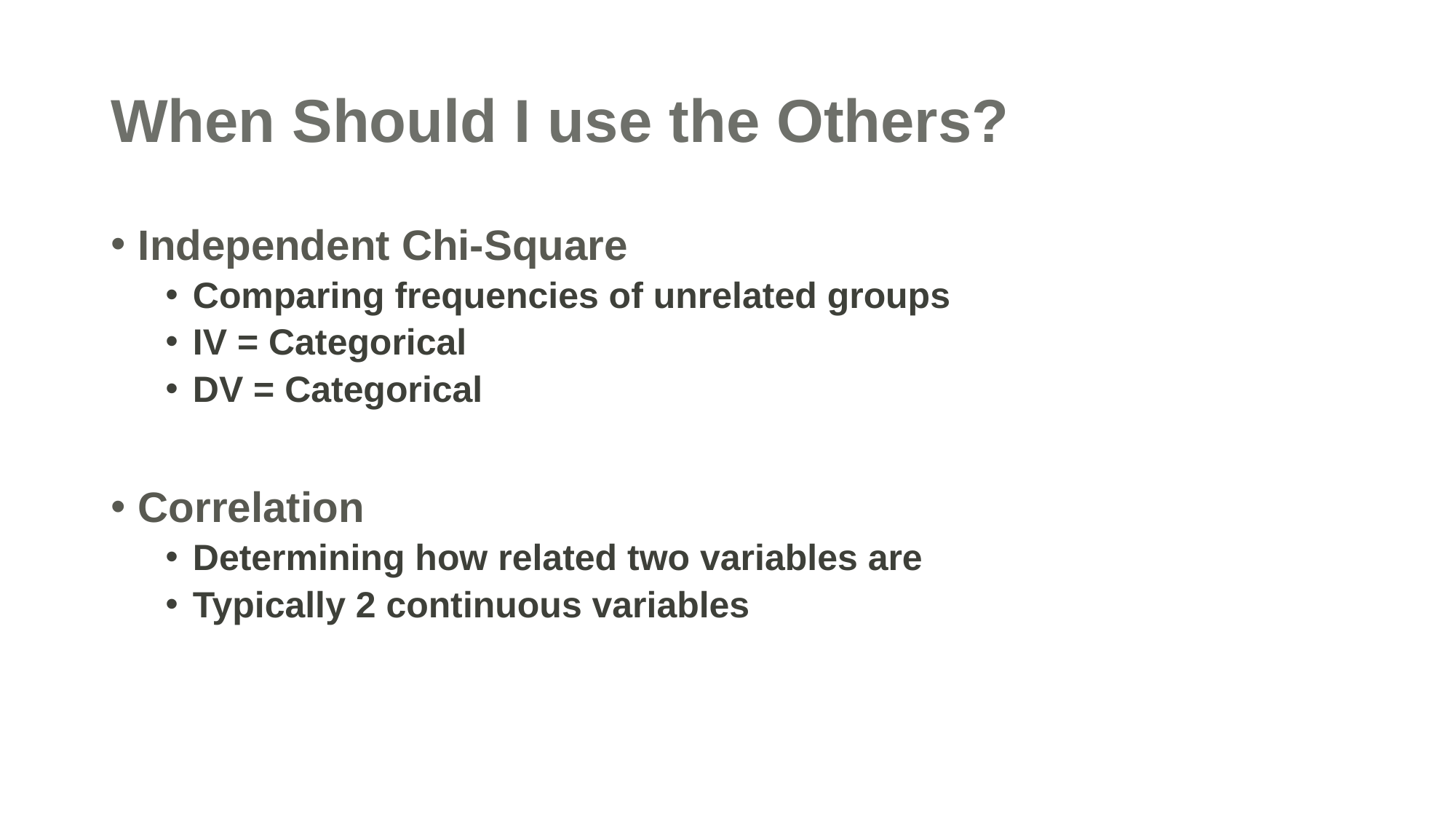

# When Should I use the Others?
Independent Chi-Square
Comparing frequencies of unrelated groups
IV = Categorical
DV = Categorical

Correlation
Determining how related two variables are
Typically 2 continuous variables